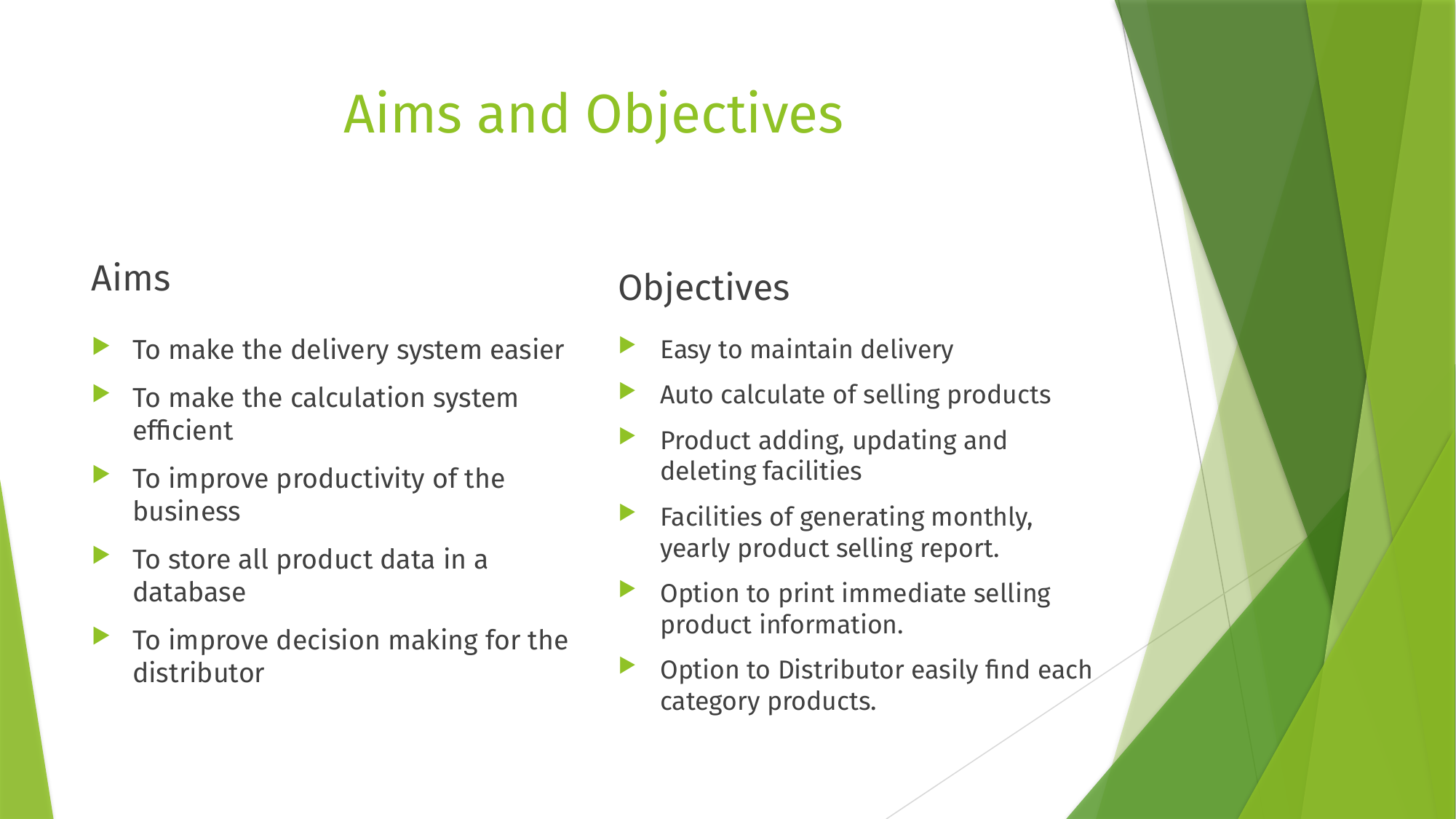

# Aims and Objectives
Aims
Objectives
To make the delivery system easier
To make the calculation system efficient
To improve productivity of the business
To store all product data in a database
To improve decision making for the distributor
Easy to maintain delivery
Auto calculate of selling products
Product adding, updating and deleting facilities
Facilities of generating monthly, yearly product selling report.
Option to print immediate selling product information.
Option to Distributor easily find each category products.